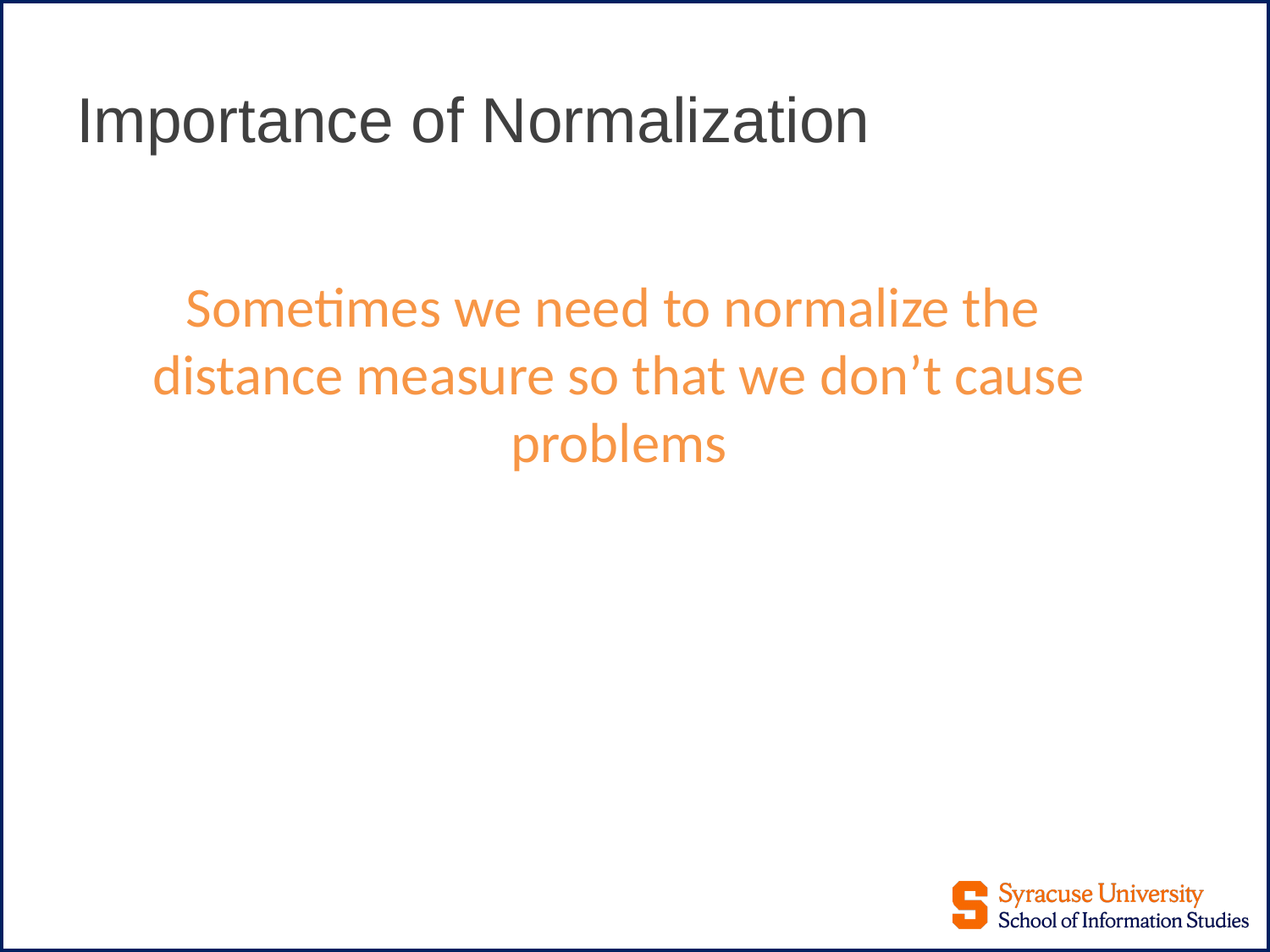

# Importance of Normalization
Sometimes we need to normalize the  distance measure so that we don’t cause problems
https://ensemble.syr.edu/Watch/Importance_of_Normalization
39